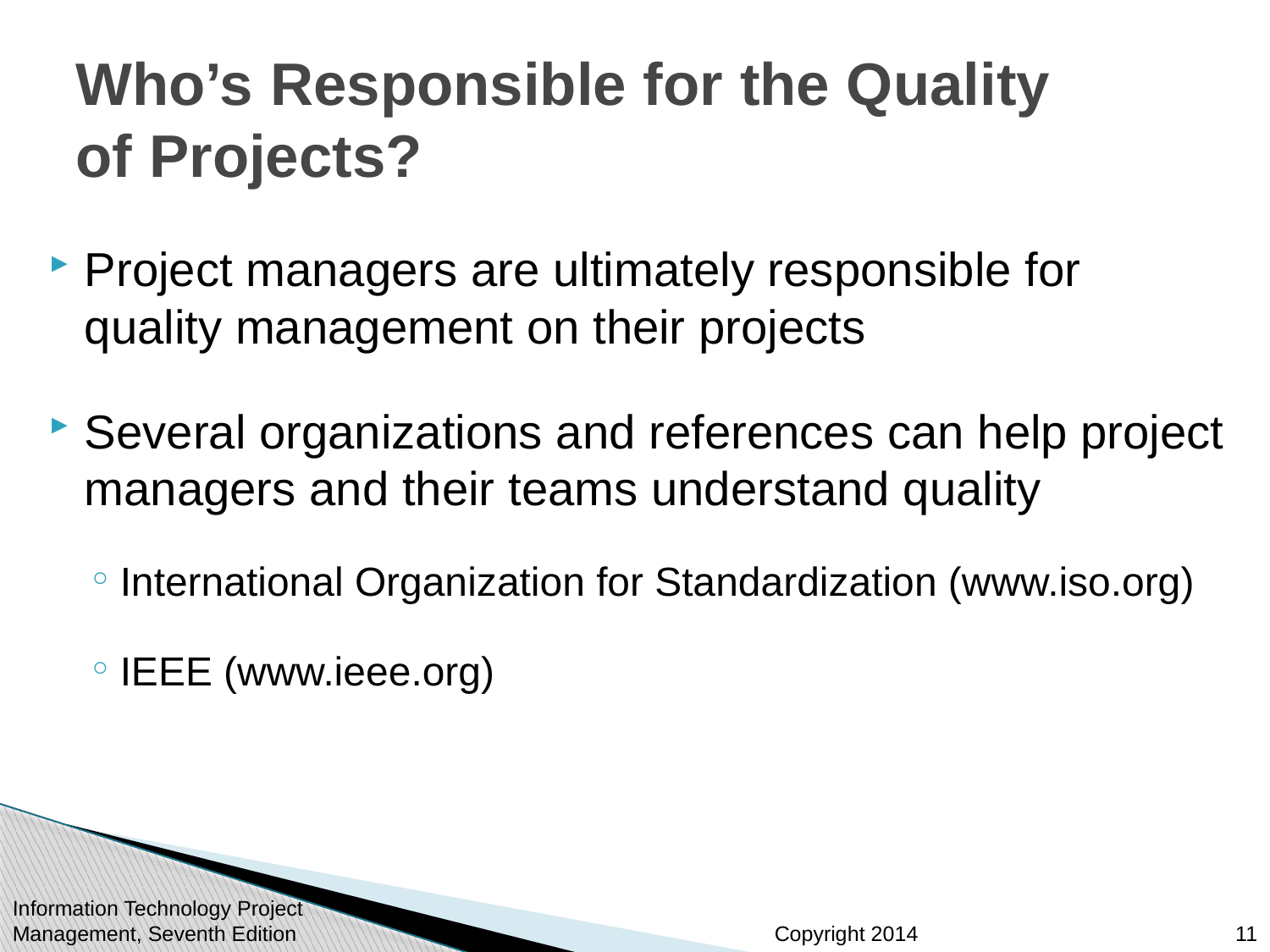

# Who’s Responsible for the Quality of Projects?
Project managers are ultimately responsible for quality management on their projects
Several organizations and references can help project managers and their teams understand quality
International Organization for Standardization (www.iso.org)
IEEE (www.ieee.org)

Information Technology Project Management, Seventh Edition
11